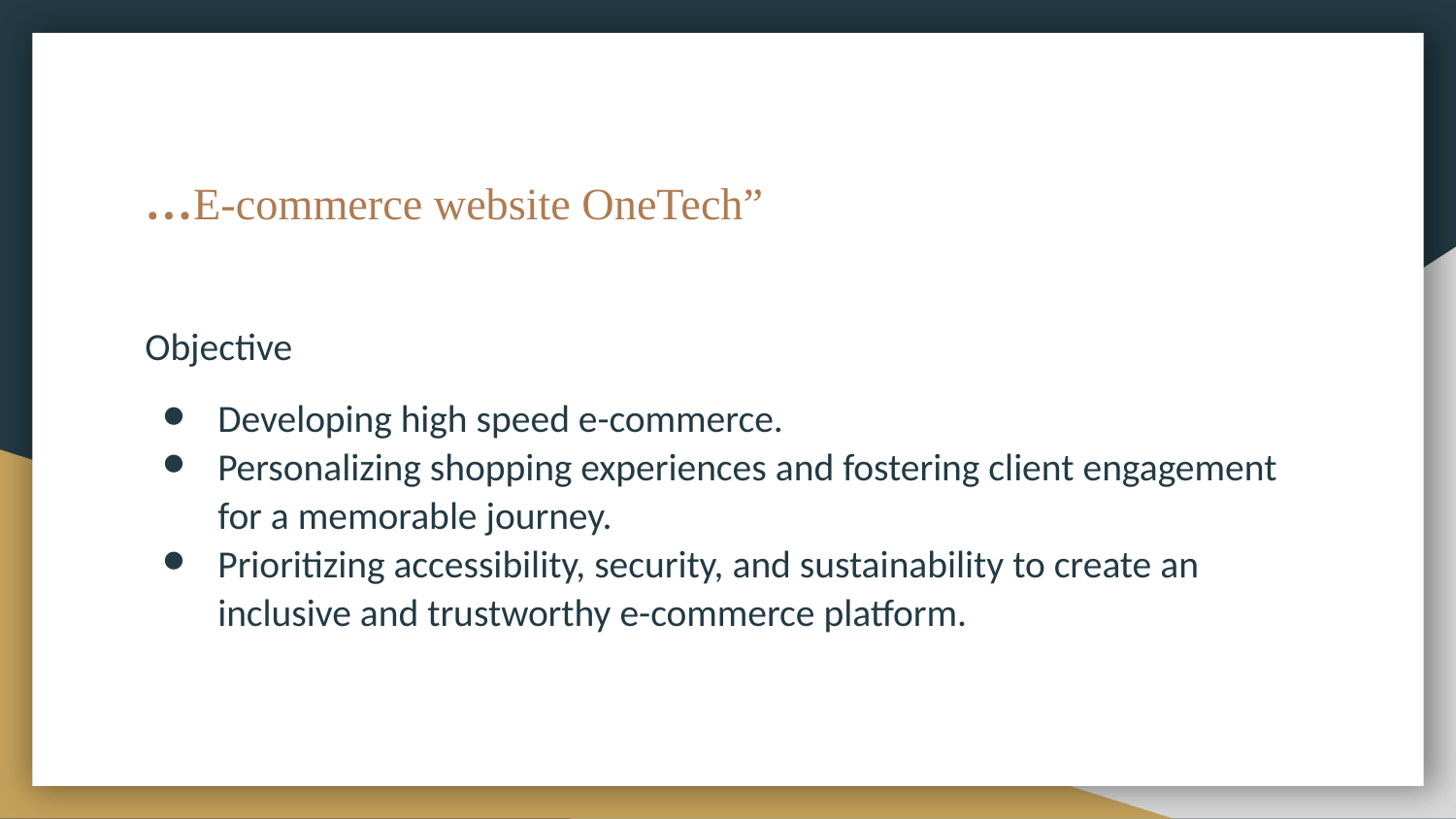

# …E-commerce website OneTech”
Objective
Developing high speed e-commerce.
Personalizing shopping experiences and fostering client engagement for a memorable journey.
Prioritizing accessibility, security, and sustainability to create an inclusive and trustworthy e-commerce platform.